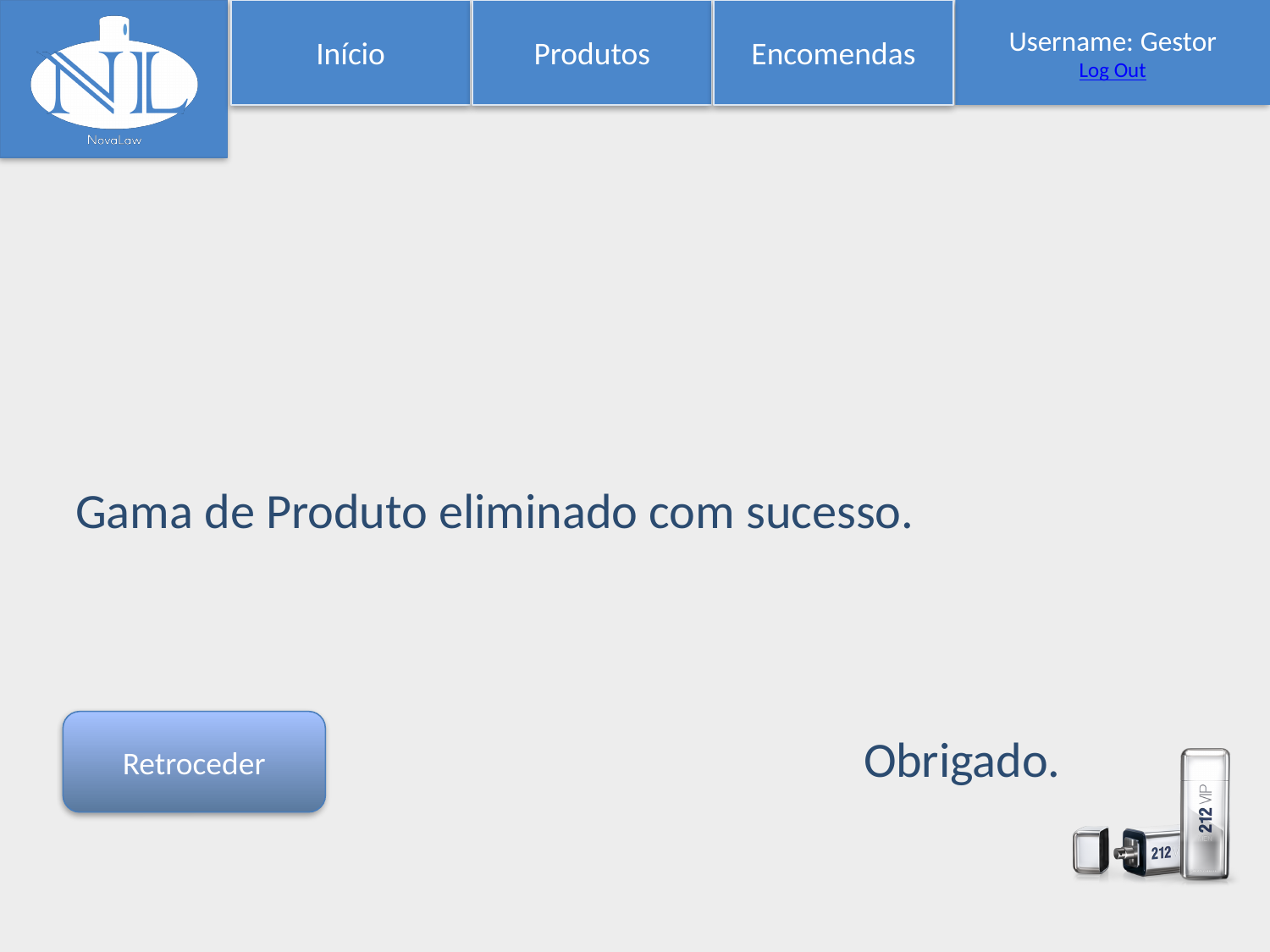

Início
Produtos
Encomendas
Username: Gestor
Log Out
Gama de Produto eliminado com sucesso.

Obrigado.
Retroceder